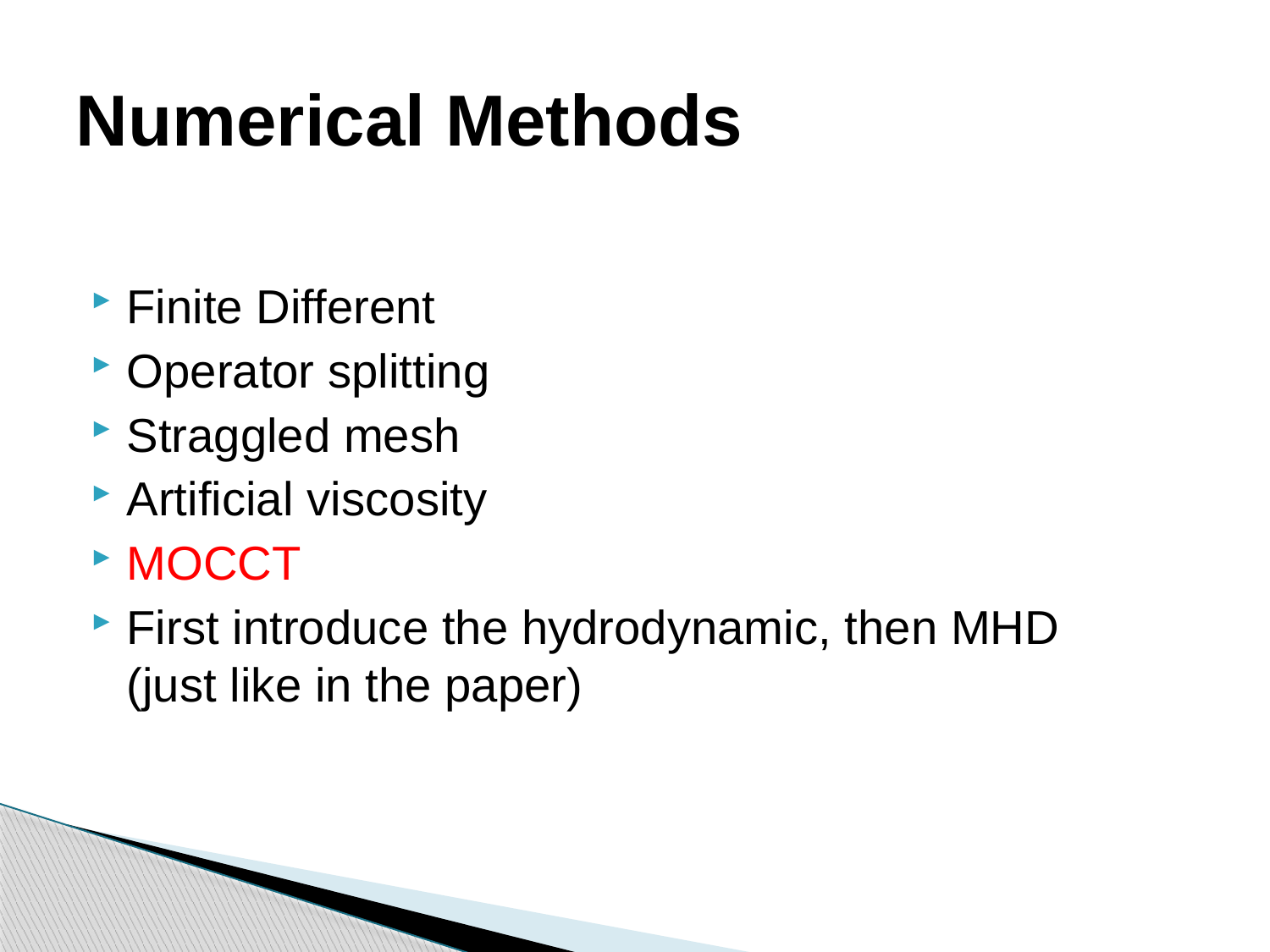

# Numerical Methods

Finite Different
Operator splitting
Straggled mesh
Artificial viscosity
MOCCT
First introduce the hydrodynamic, then MHD
(just like in the paper)